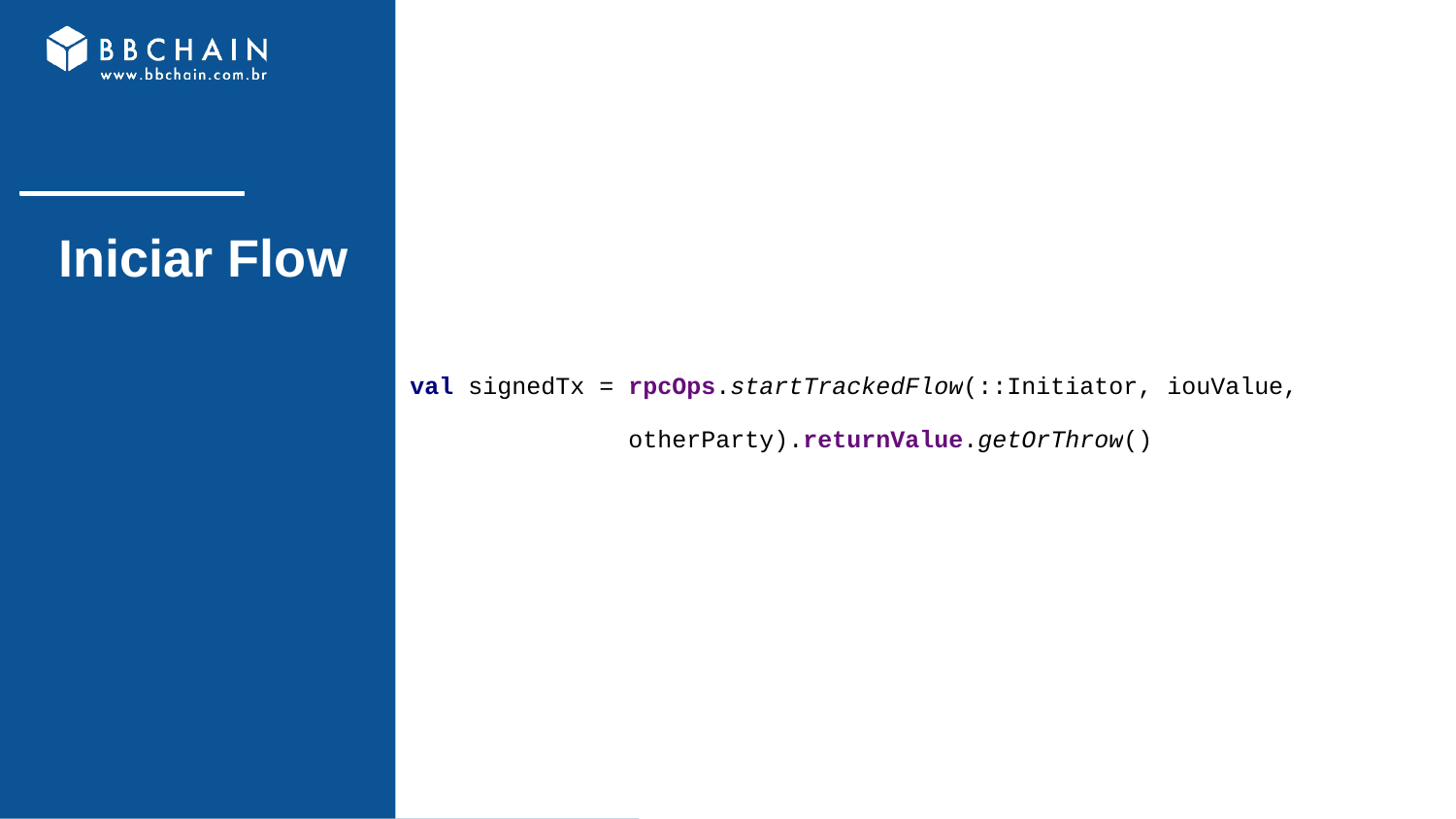

val signedTx = rpcOps.startTrackedFlow(::Initiator, iouValue,
               otherParty).returnValue.getOrThrow()
# Iniciar Flow